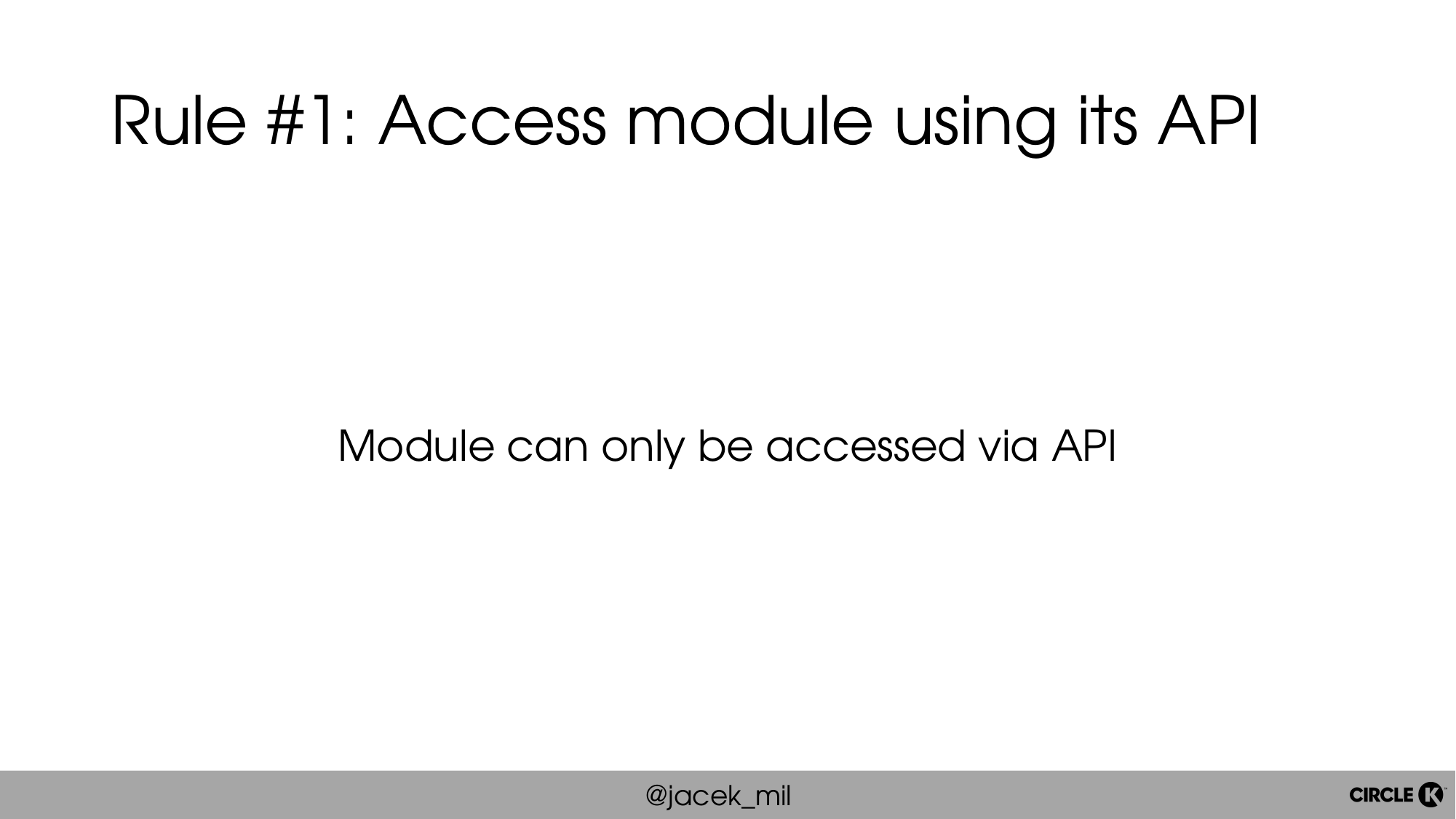

# Rule #1: Access module using its API
Module can only be accessed via API